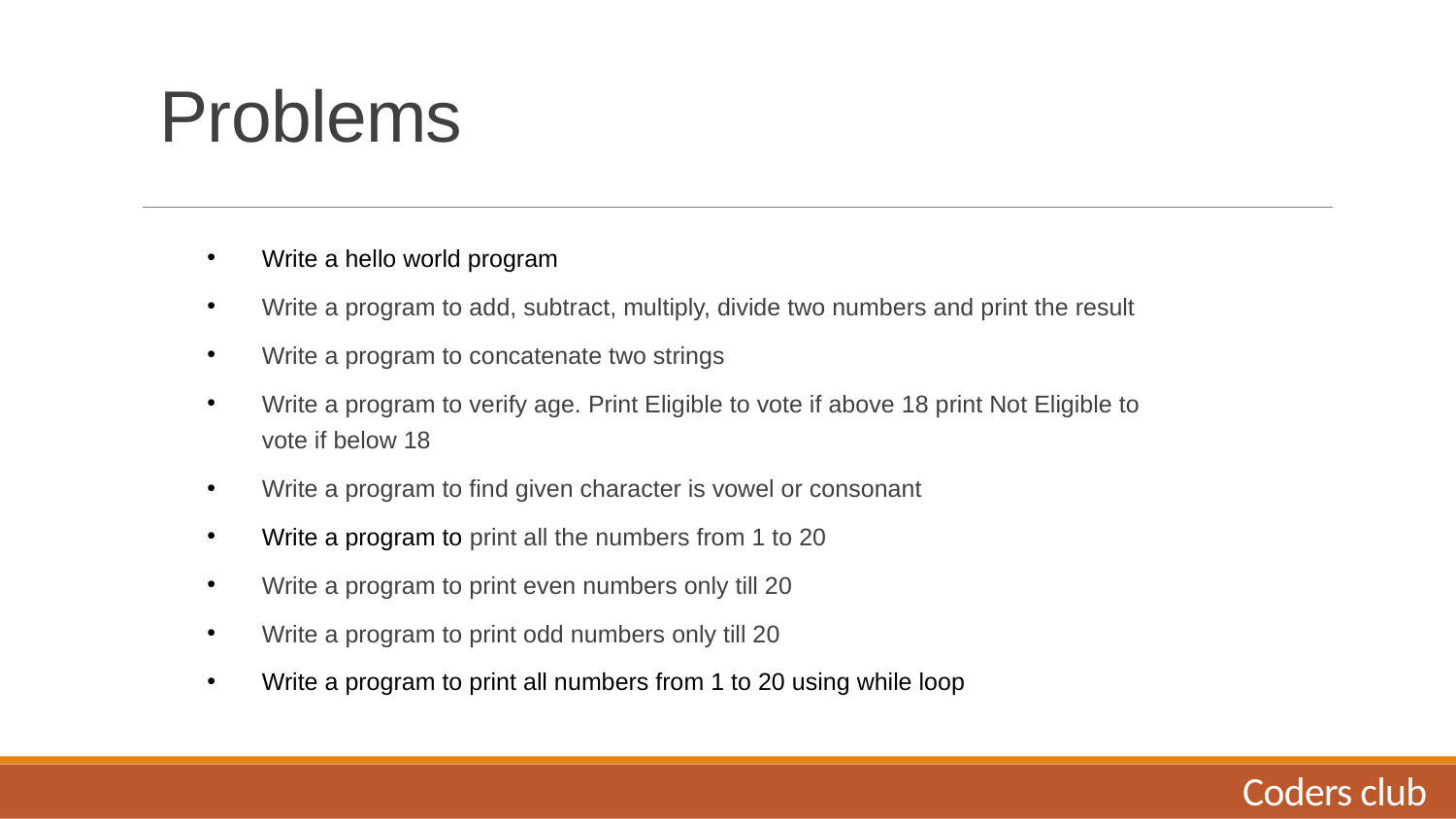

# Problems
Write a hello world program
Write a program to add, subtract, multiply, divide two numbers and print the result
Write a program to concatenate two strings
Write a program to verify age. Print Eligible to vote if above 18 print Not Eligible to vote if below 18
Write a program to find given character is vowel or consonant
Write a program to print all the numbers from 1 to 20
Write a program to print even numbers only till 20
Write a program to print odd numbers only till 20
Write a program to print all numbers from 1 to 20 using while loop

Coders club